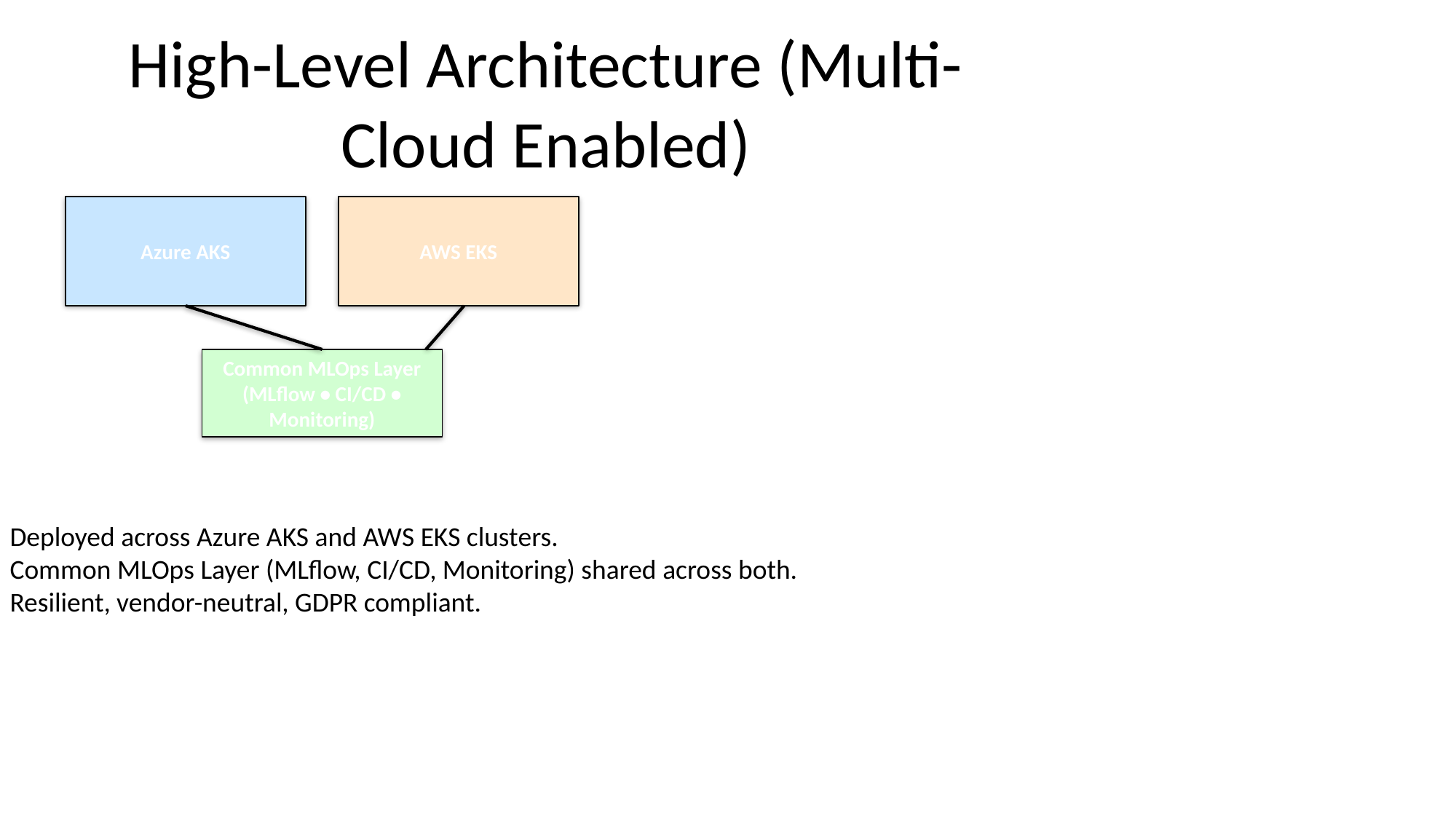

# High-Level Architecture (Multi-Cloud Enabled)
Azure AKS
AWS EKS
Common MLOps Layer
(MLflow • CI/CD • Monitoring)
Deployed across Azure AKS and AWS EKS clusters.
Common MLOps Layer (MLflow, CI/CD, Monitoring) shared across both.
Resilient, vendor-neutral, GDPR compliant.